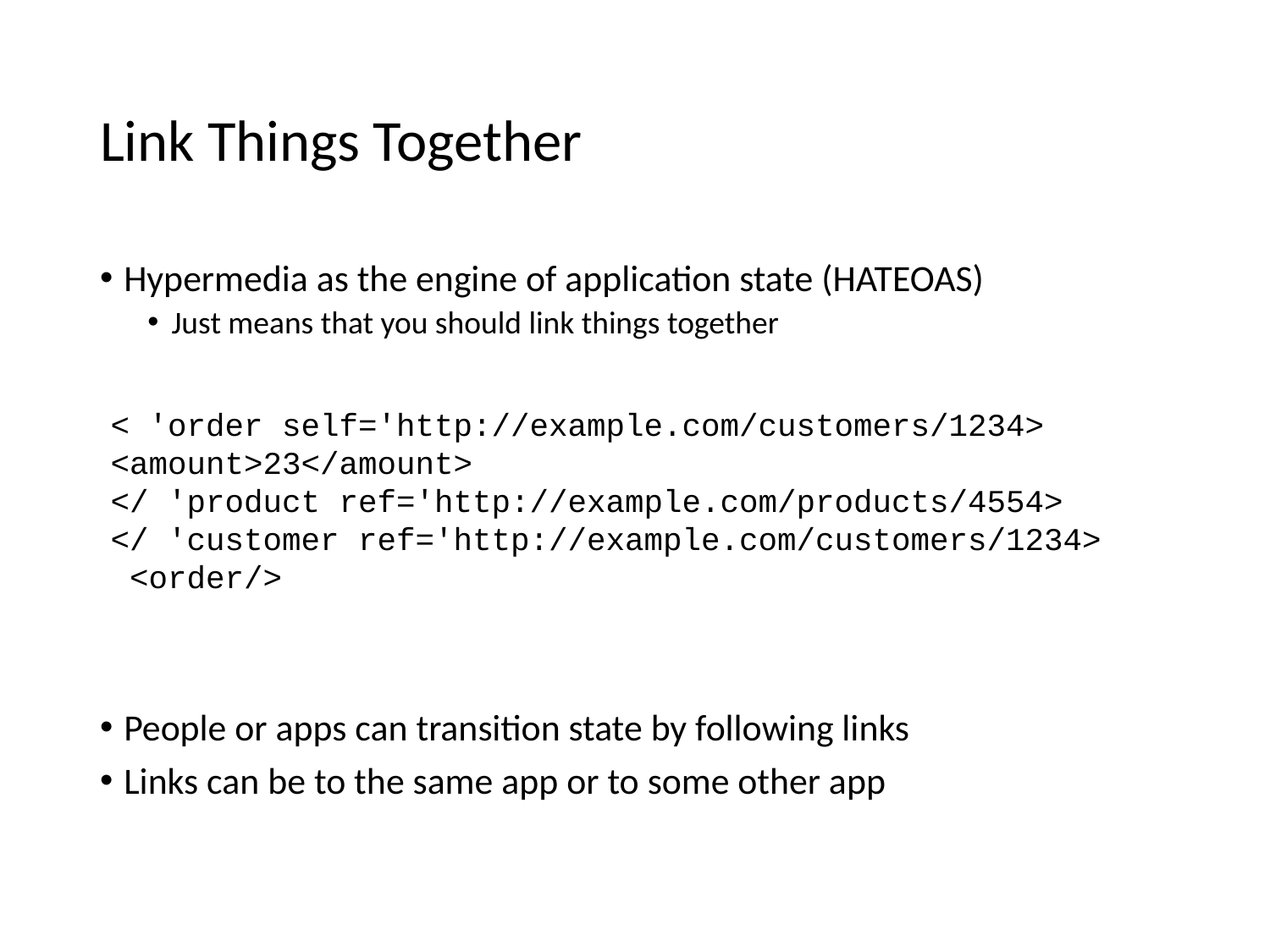

# Link Things Together
Hypermedia as the engine of application state (HATEOAS)
Just means that you should link things together

People or apps can transition state by following links
Links can be to the same app or to some other app

<order self='http://example.com/customers/1234' >
    <amount>23</amount>
    <product ref='http://example.com/products/4554' />
    <customer ref='http://example.com/customers/1234' />
 </order>